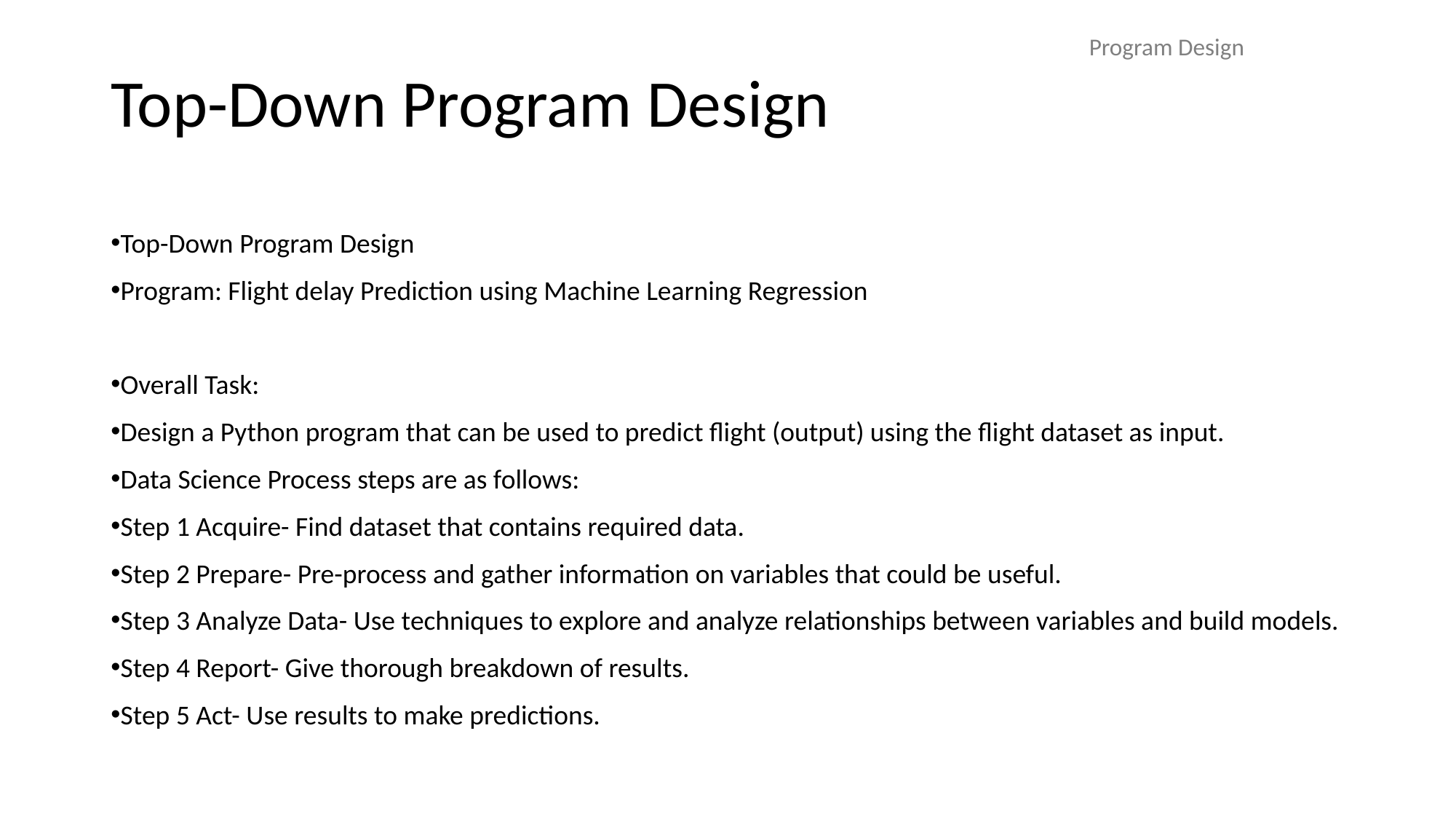

# Top-Down Program Design
Program Design
Top-Down Program Design
Program: Flight delay Prediction using Machine Learning Regression

Overall Task:
Design a Python program that can be used to predict flight (output) using the flight dataset as input.
Data Science Process steps are as follows:
Step 1 Acquire- Find dataset that contains required data.
Step 2 Prepare- Pre-process and gather information on variables that could be useful.
Step 3 Analyze Data- Use techniques to explore and analyze relationships between variables and build models.
Step 4 Report- Give thorough breakdown of results.
Step 5 Act- Use results to make predictions.